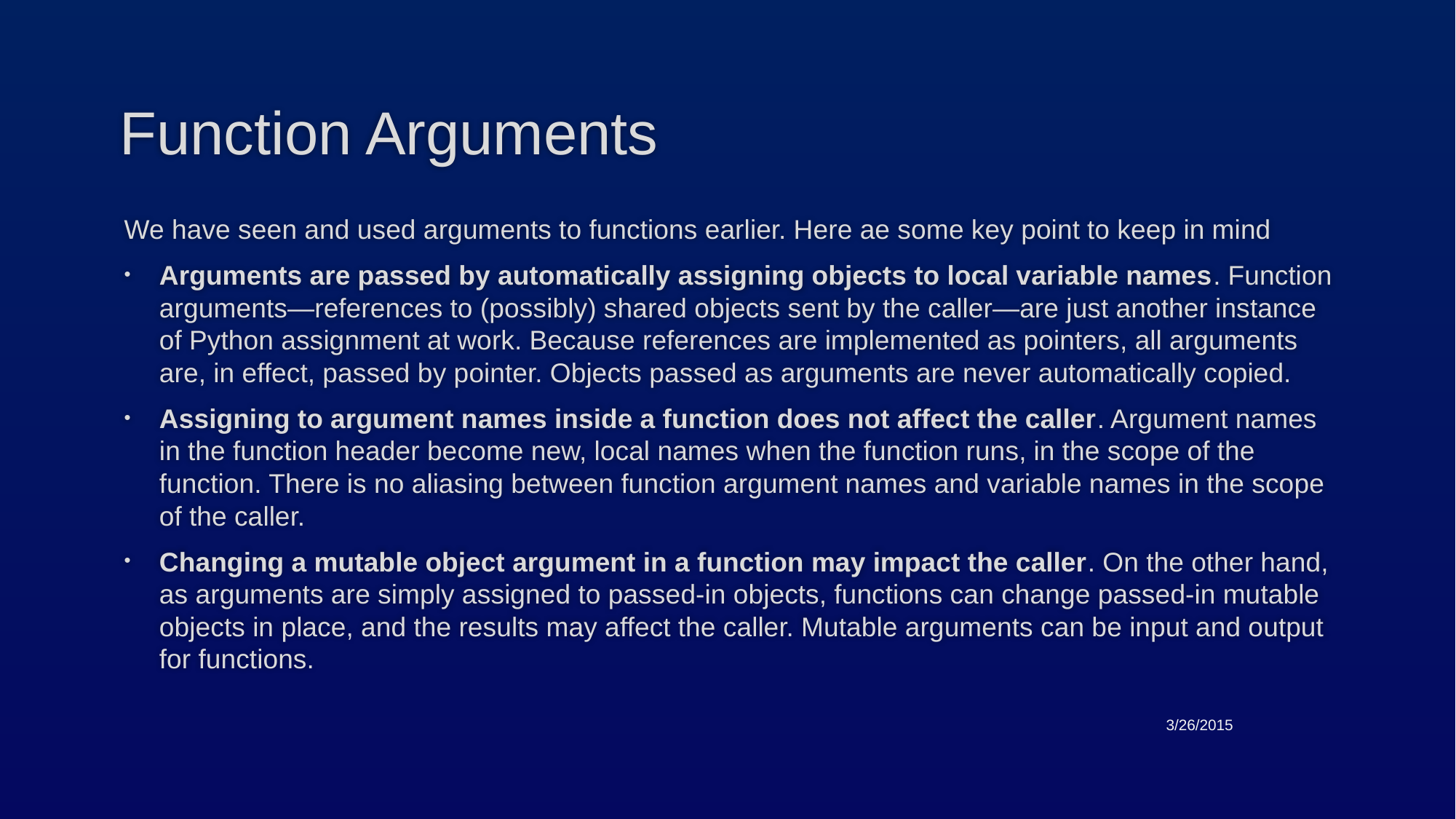

# Function Arguments
We have seen and used arguments to functions earlier. Here ae some key point to keep in mind
Arguments are passed by automatically assigning objects to local variable names. Function arguments—references to (possibly) shared objects sent by the caller—are just another instance of Python assignment at work. Because references are implemented as pointers, all arguments are, in effect, passed by pointer. Objects passed as arguments are never automatically copied.
Assigning to argument names inside a function does not affect the caller. Argument names in the function header become new, local names when the function runs, in the scope of the function. There is no aliasing between function argument names and variable names in the scope of the caller.
Changing a mutable object argument in a function may impact the caller. On the other hand, as arguments are simply assigned to passed-in objects, functions can change passed-in mutable objects in place, and the results may affect the caller. Mutable arguments can be input and output for functions.

3/26/2015